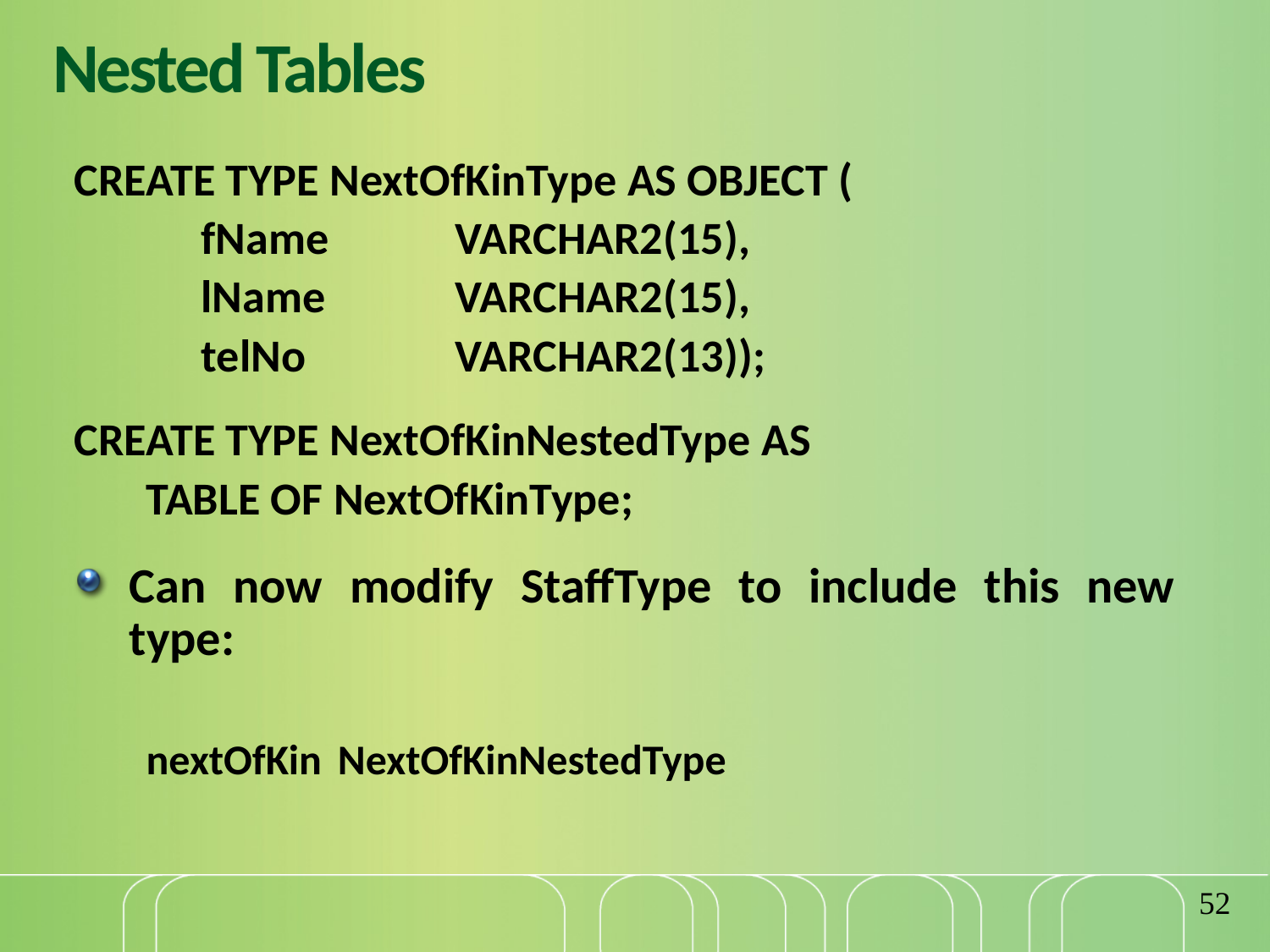

# Nested Tables
CREATE TYPE NextOfKinType AS OBJECT (
	fName 	VARCHAR2(15),
	lName		VARCHAR2(15),
	telNo		VARCHAR2(13));

CREATE TYPE NextOfKinNestedType AS
TABLE OF NextOfKinType;

Can now modify StaffType to include this new type:

nextOfKin	 NextOfKinNestedType
52